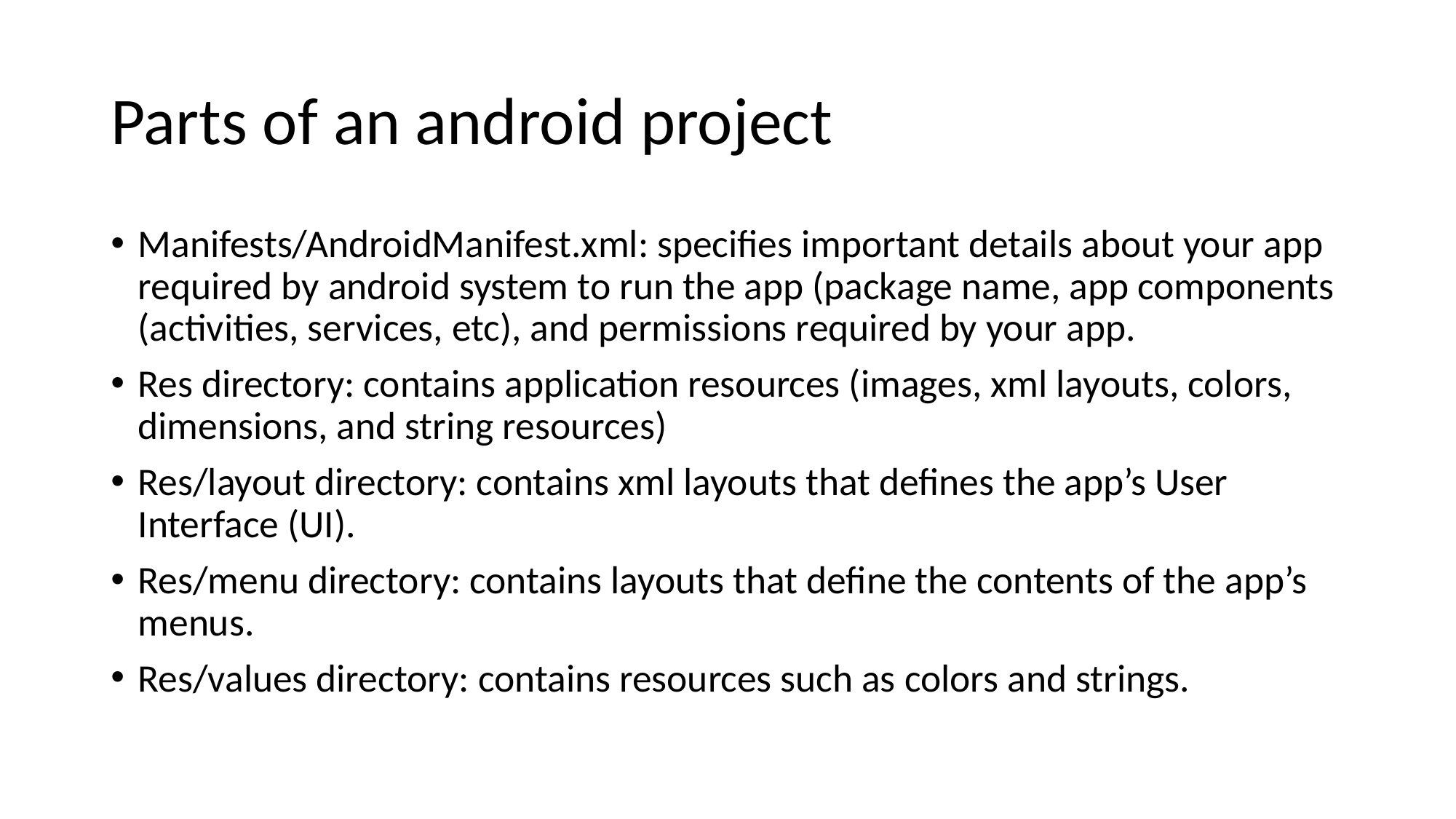

# Parts of an android project
Manifests/AndroidManifest.xml: specifies important details about your app required by android system to run the app (package name, app components (activities, services, etc), and permissions required by your app.
Res directory: contains application resources (images, xml layouts, colors, dimensions, and string resources)
Res/layout directory: contains xml layouts that defines the app’s User Interface (UI).
Res/menu directory: contains layouts that define the contents of the app’s menus.
Res/values directory: contains resources such as colors and strings.